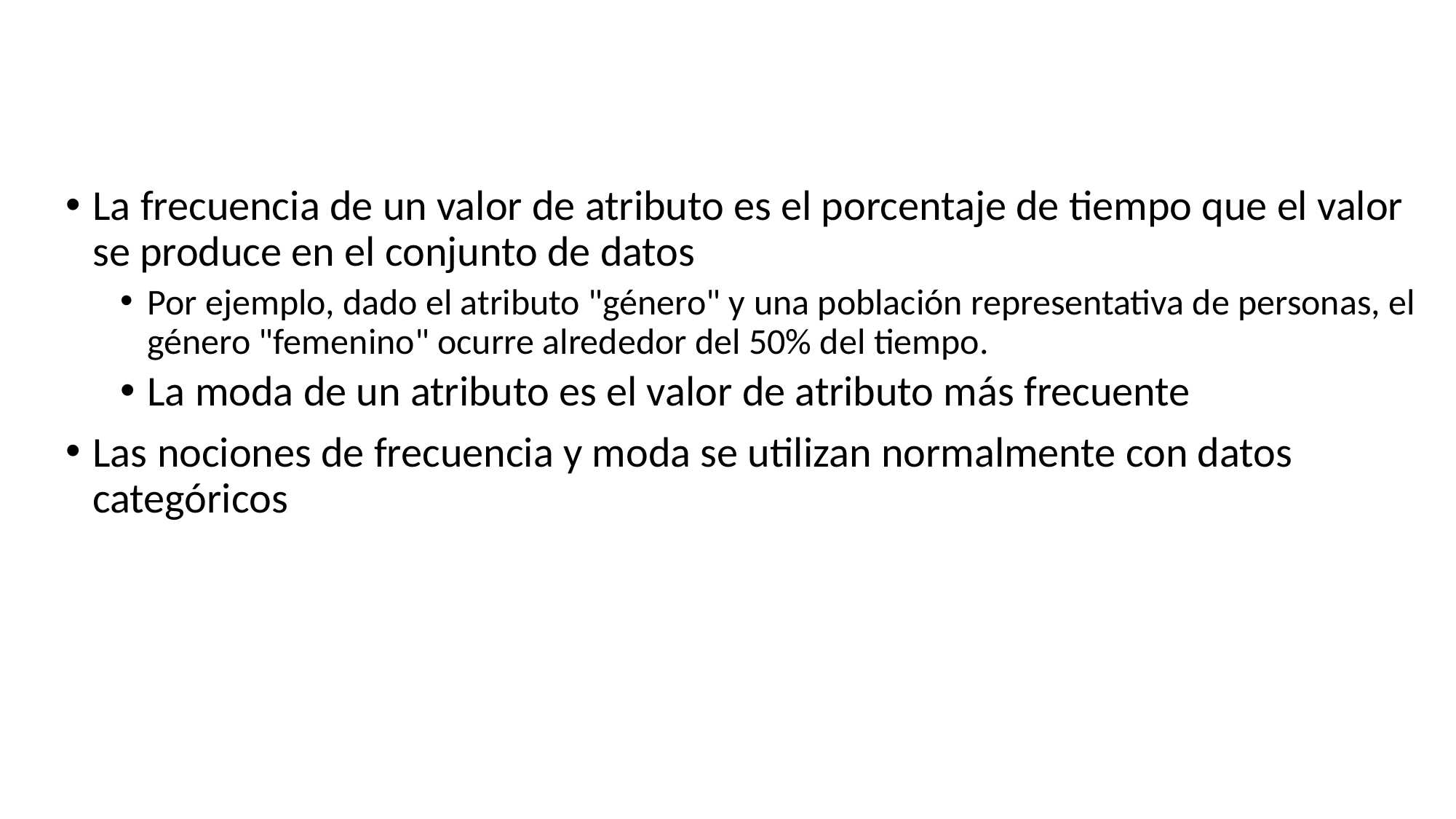

# Frecuencia y moda
La frecuencia de un valor de atributo es el porcentaje de tiempo que el valor se produce en el conjunto de datos
Por ejemplo, dado el atributo "género" y una población representativa de personas, el género "femenino" ocurre alrededor del 50% del tiempo.
La moda de un atributo es el valor de atributo más frecuente
Las nociones de frecuencia y moda se utilizan normalmente con datos categóricos